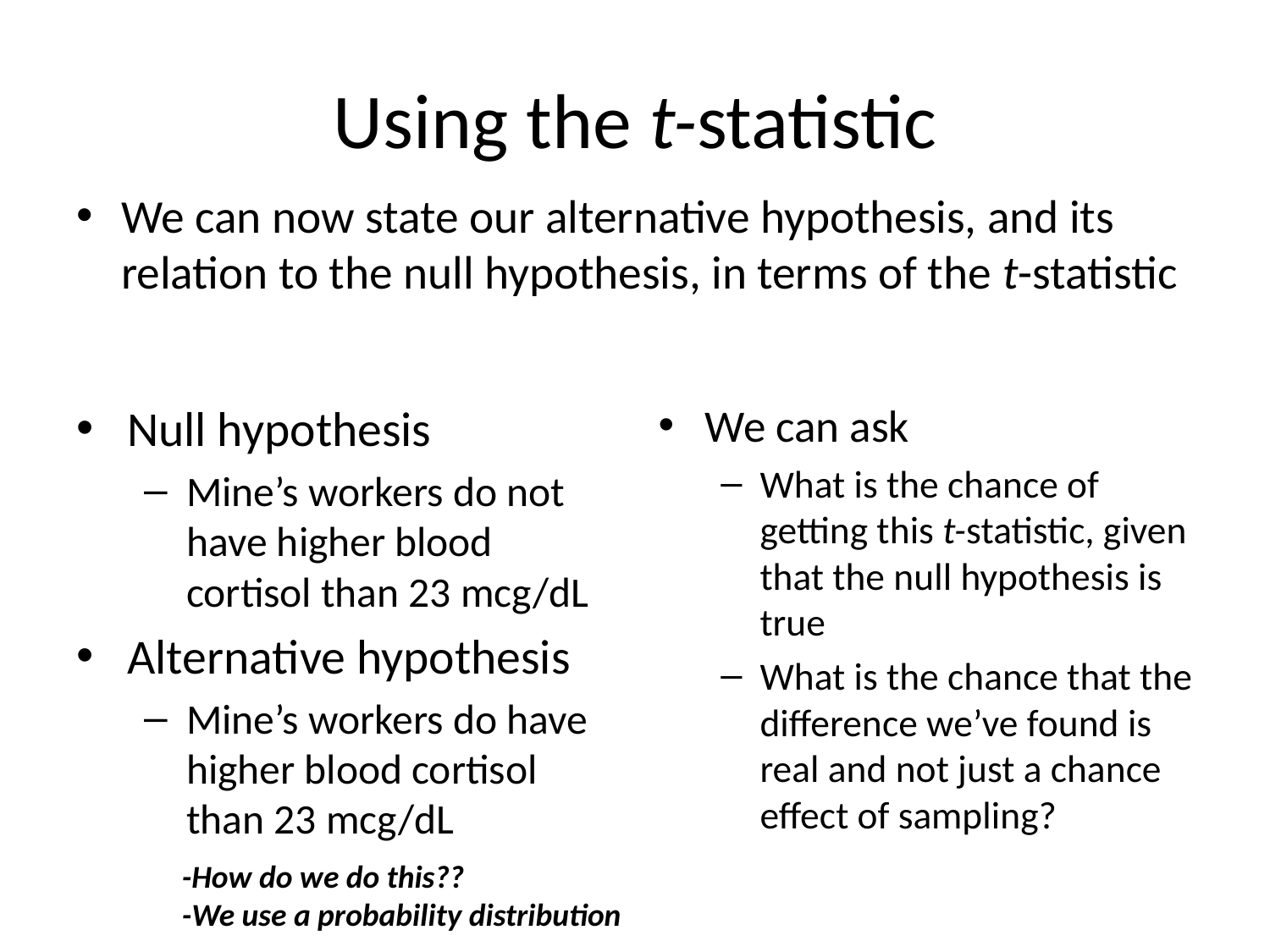

# Using the t-statistic
We can now state our alternative hypothesis, and its relation to the null hypothesis, in terms of the t-statistic

Null hypothesis
Mine’s workers do not have higher blood cortisol than 23 mcg/dL
Alternative hypothesis
Mine’s workers do have higher blood cortisol than 23 mcg/dL
We can ask
What is the chance of getting this t-statistic, given that the null hypothesis is true
What is the chance that the difference we’ve found is real and not just a chance effect of sampling?
-How do we do this??
-We use a probability distribution